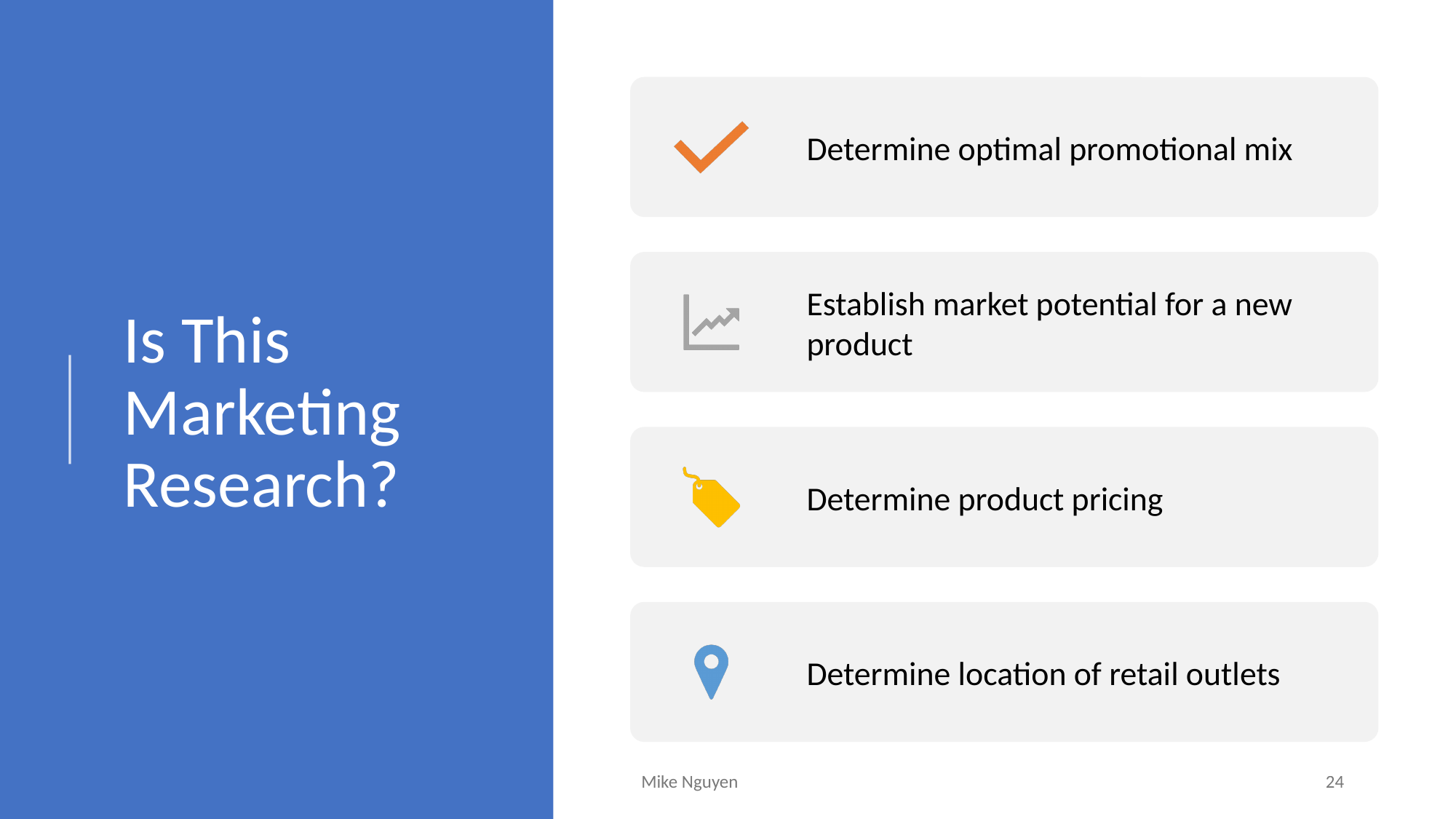

Determine optimal promotional mix
Establish market potential for a new product
Determine product pricing
Determine location of retail outlets
# Is This Marketing Research?
Mike Nguyen
24